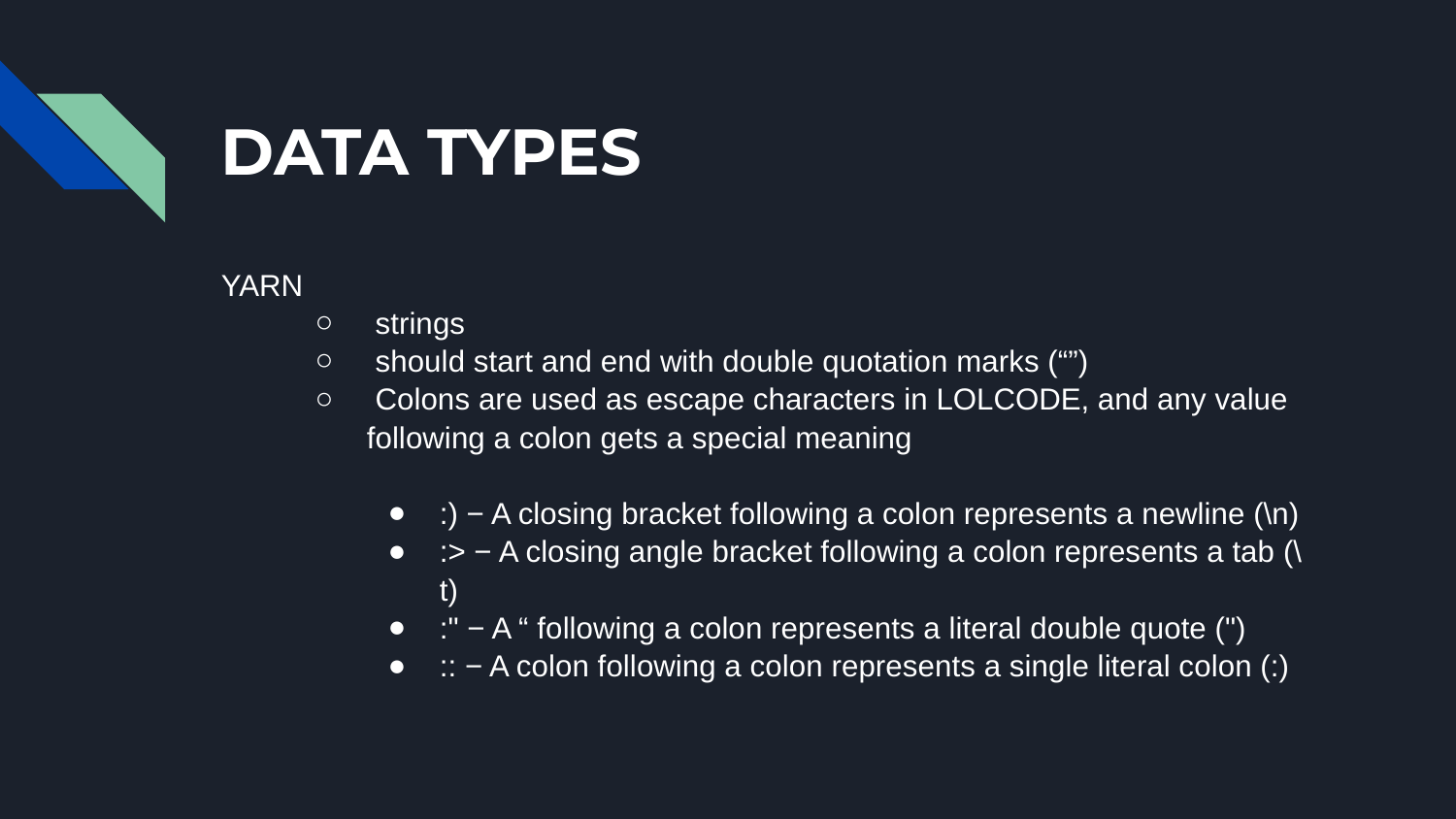

# DATA TYPES
YARN
 strings
 should start and end with double quotation marks (“”)
 Colons are used as escape characters in LOLCODE, and any value following a colon gets a special meaning

:) − A closing bracket following a colon represents a newline (\n)
:> − A closing angle bracket following a colon represents a tab (\t)
:" − A “ following a colon represents a literal double quote (")
:: − A colon following a colon represents a single literal colon (:)